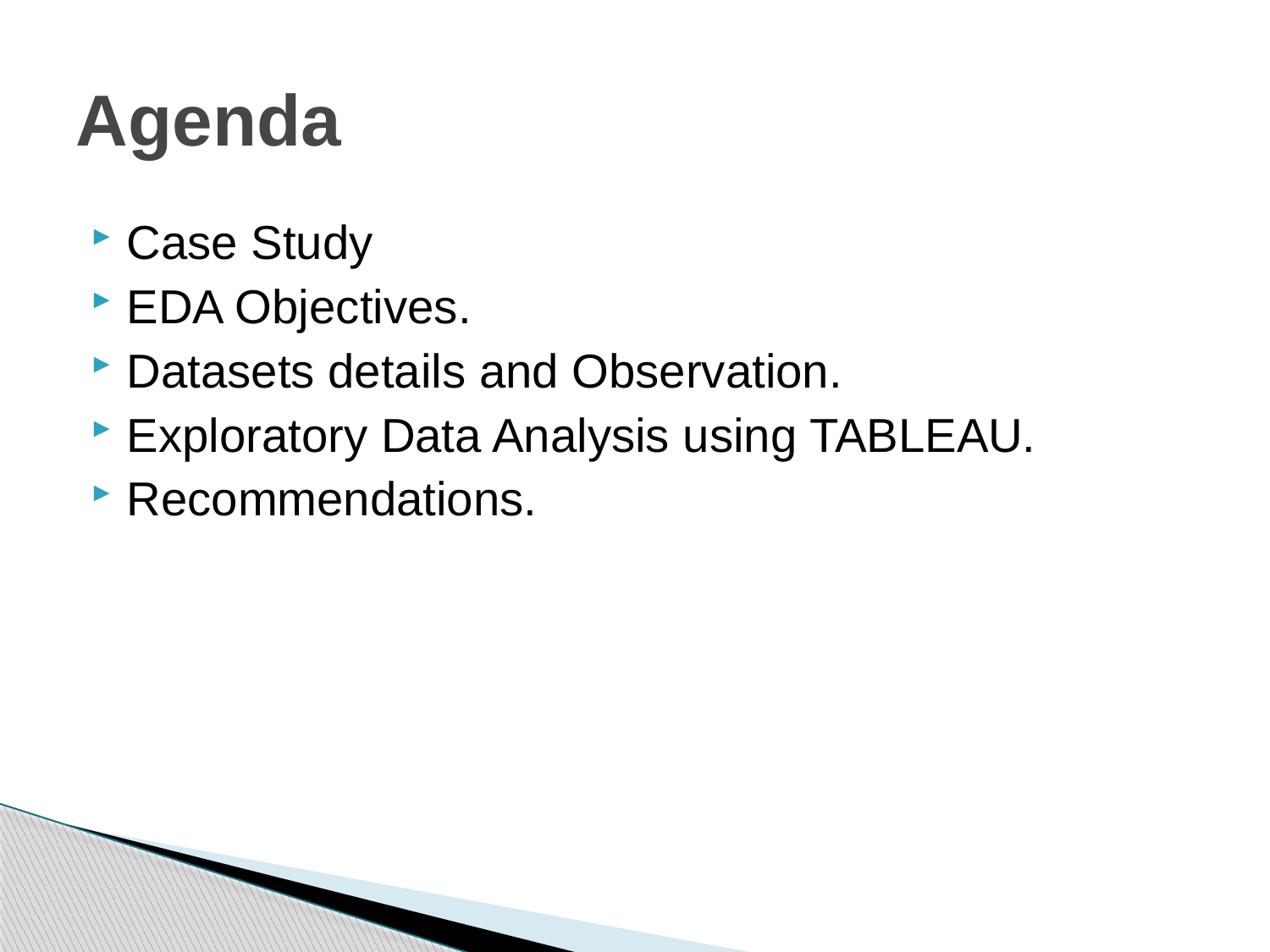

# Agenda
Case Study
EDA Objectives.
Datasets details and Observation.
Exploratory Data Analysis using TABLEAU.
Recommendations.